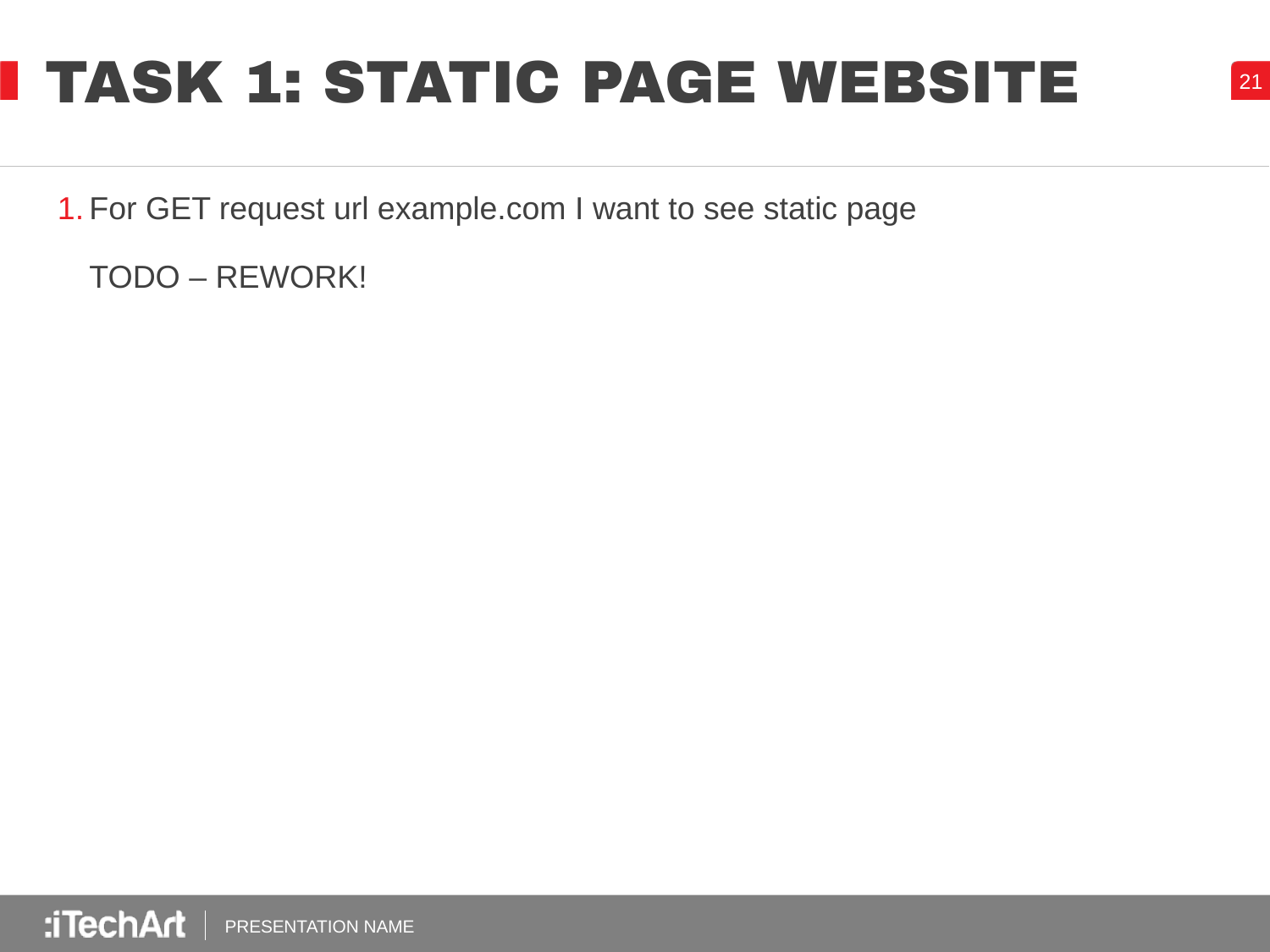

# TASK 1: Static page WEBSITE
For GET request url example.com I want to see static page
TODO – REWORK!
PRESENTATION NAME